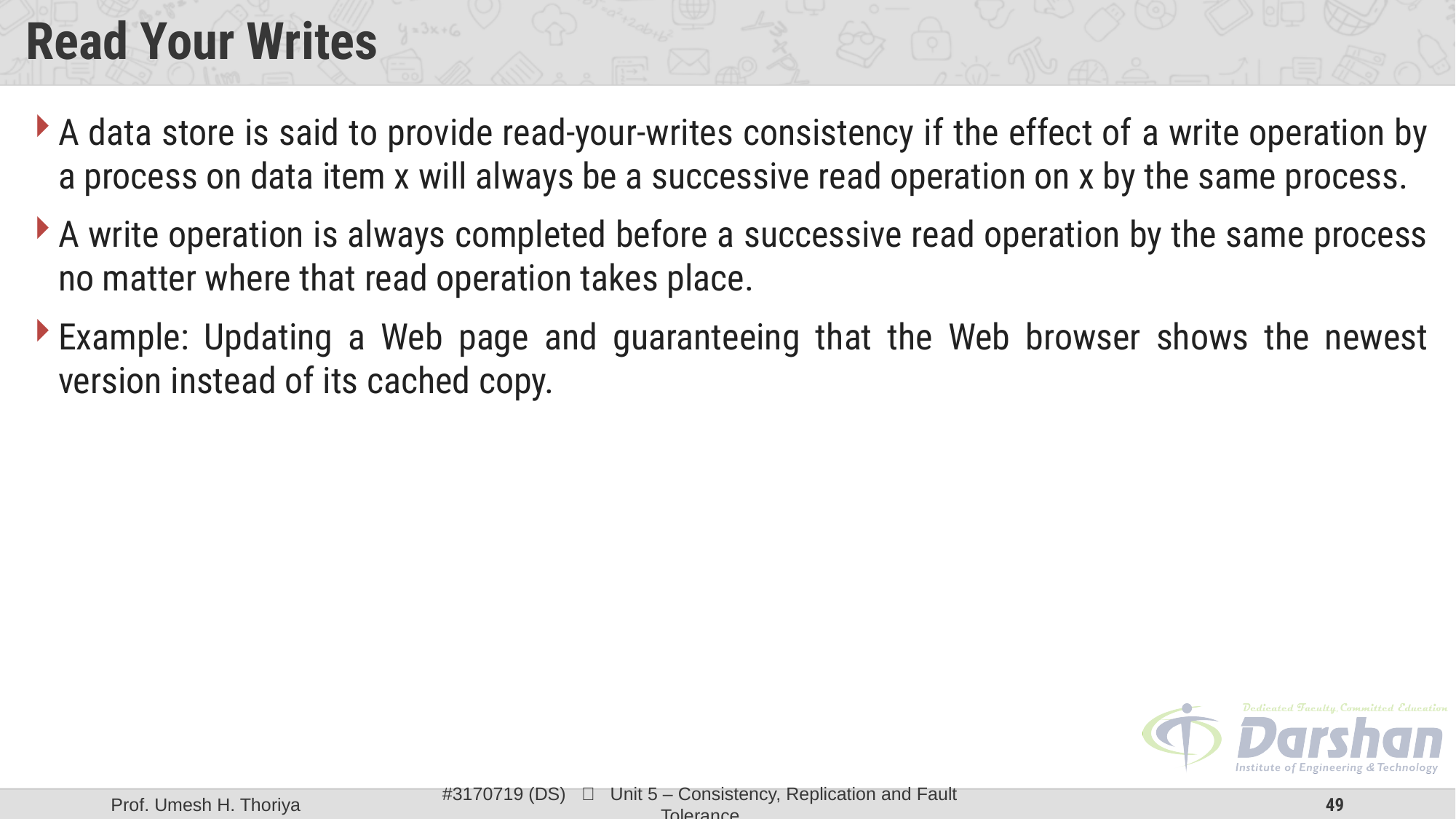

# Read Your Writes
A data store is said to provide read-your-writes consistency if the effect of a write operation by a process on data item x will always be a successive read operation on x by the same process.
A write operation is always completed before a successive read operation by the same process no matter where that read operation takes place.
Example: Updating a Web page and guaranteeing that the Web browser shows the newest version instead of its cached copy.